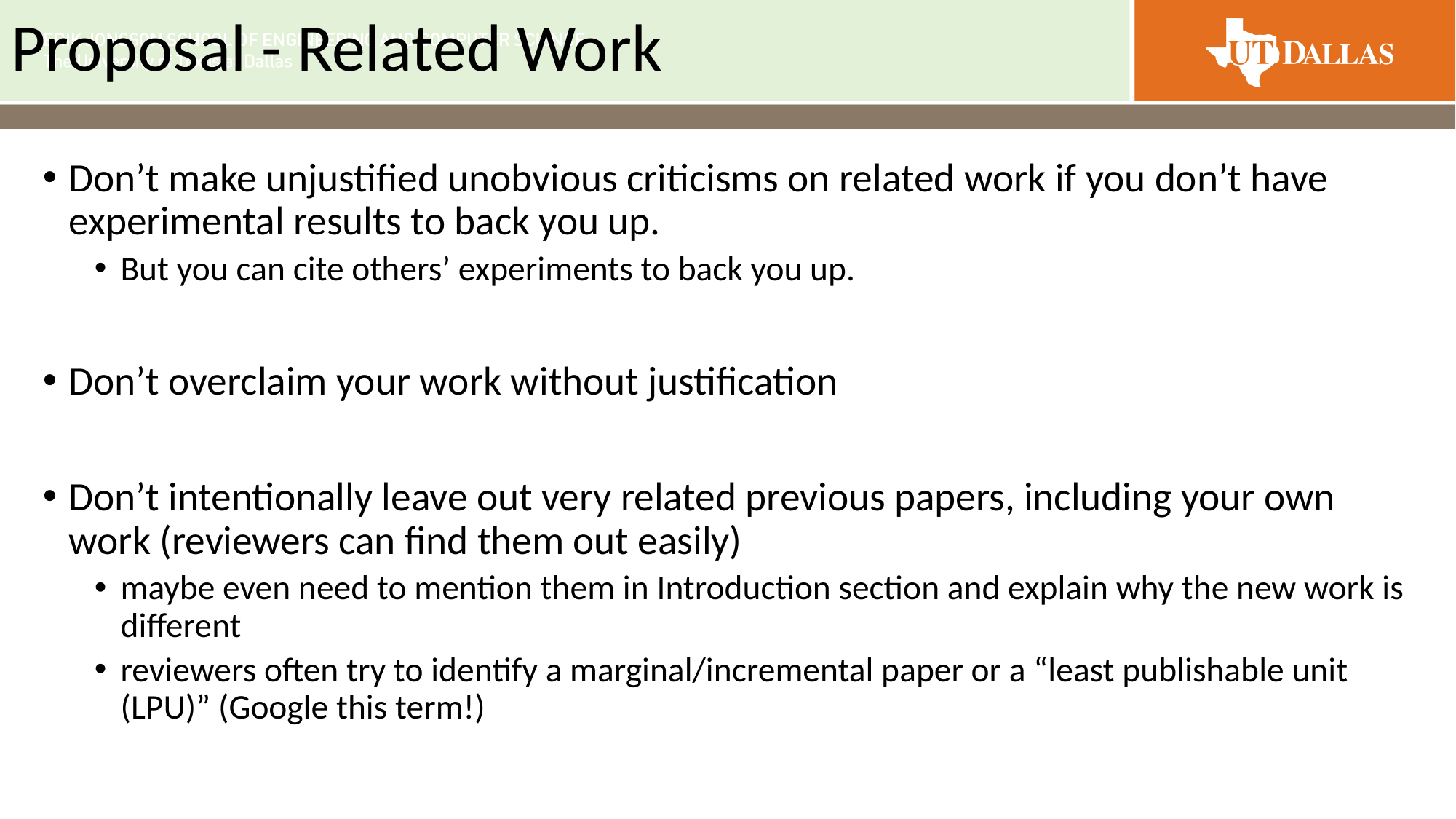

# Proposal - Related Work
Don’t make unjustified unobvious criticisms on related work if you don’t have experimental results to back you up.
But you can cite others’ experiments to back you up.

Don’t overclaim your work without justification

Don’t intentionally leave out very related previous papers, including your own work (reviewers can find them out easily)
maybe even need to mention them in Introduction section and explain why the new work is different
reviewers often try to identify a marginal/incremental paper or a “least publishable unit (LPU)” (Google this term!)